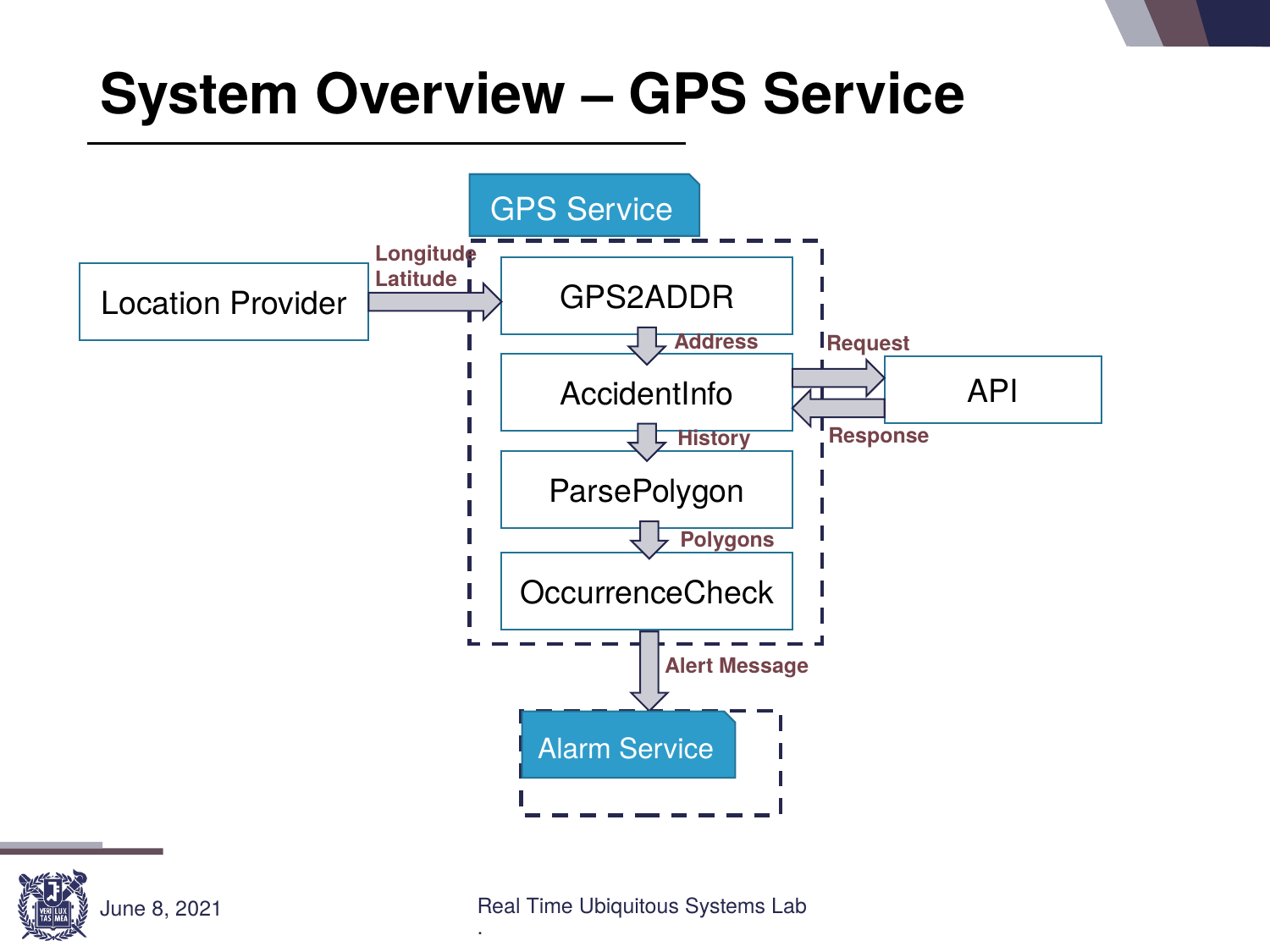

# System Overview – GPS Service
GPS Service
Longitude
Latitude

GPS2ADDR
Location Provider

Address
Request

AccidentInfo
API

Response
History

ParsePolygon
Polygons

OccurrenceCheck
Alert Message

Alarm Service
Real Time Ubiquitous Systems Lab.
June 8, 2021